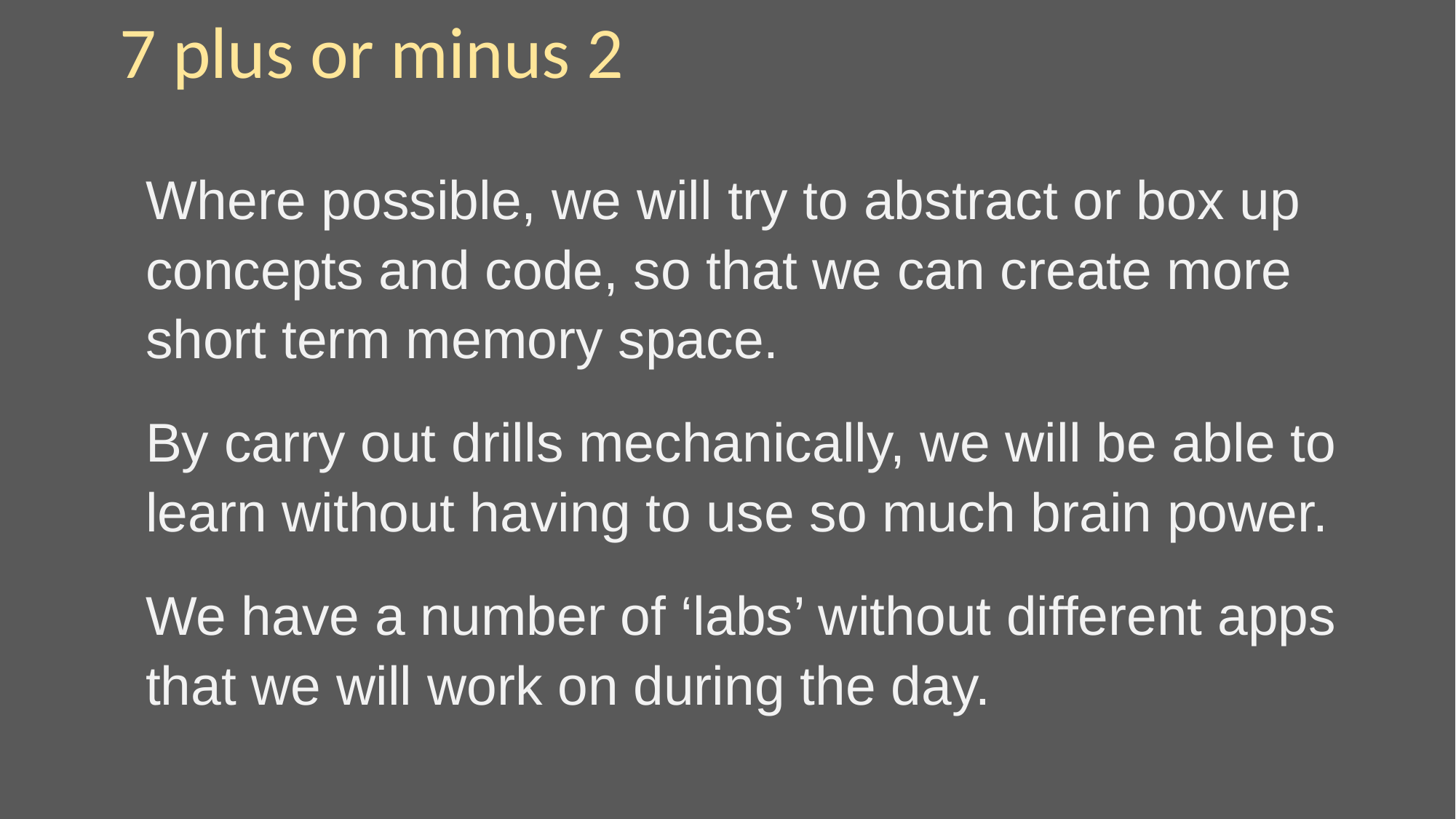

# 7 plus or minus 2
Where possible, we will try to abstract or box up concepts and code, so that we can create more short term memory space.
By carry out drills mechanically, we will be able to learn without having to use so much brain power.
We have a number of ‘labs’ without different apps that we will work on during the day.